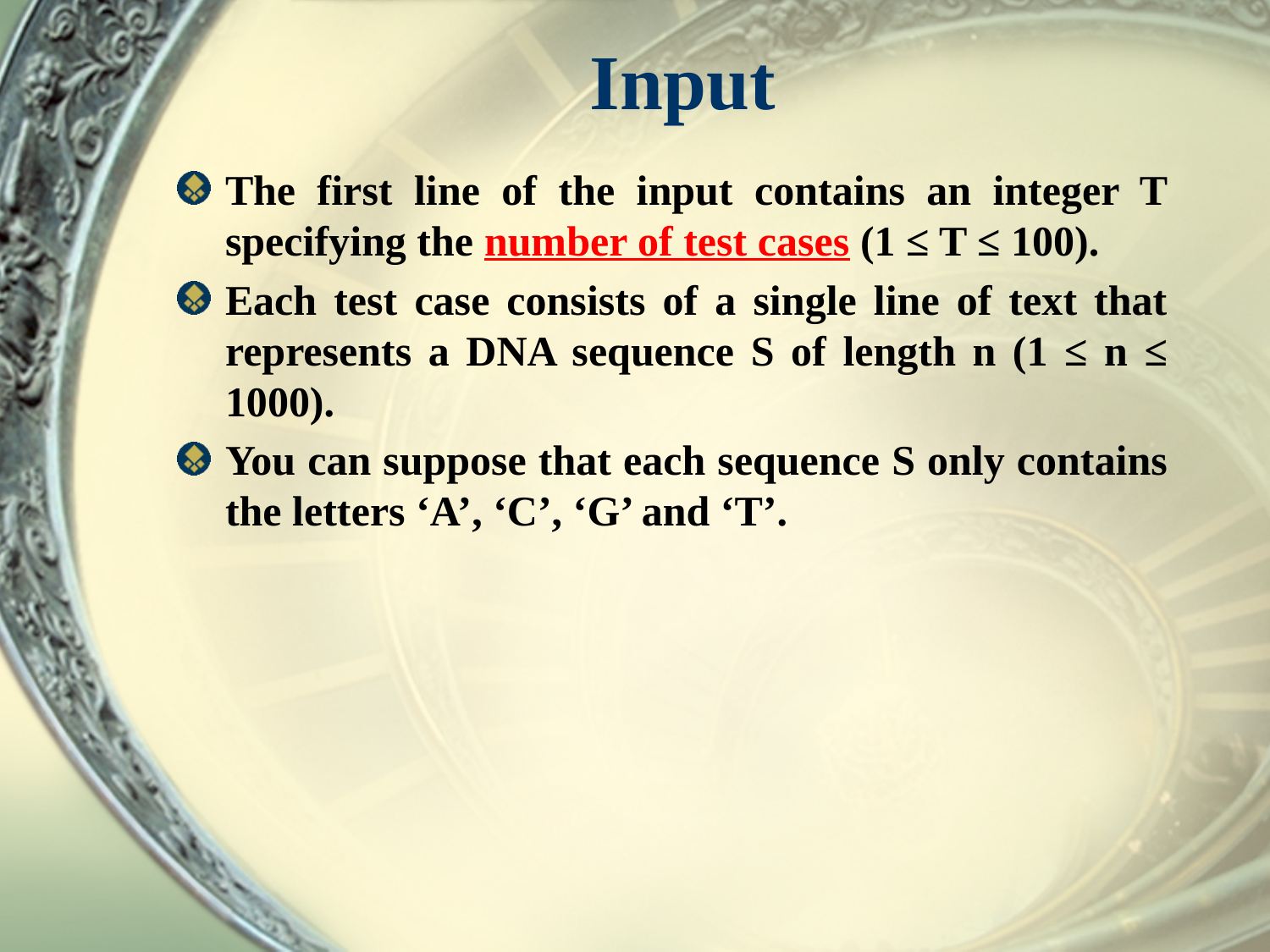

# Input
The first line of the input contains an integer T specifying the number of test cases (1 ≤ T ≤ 100).
Each test case consists of a single line of text that represents a DNA sequence S of length n (1 ≤ n ≤ 1000).
You can suppose that each sequence S only contains the letters ‘A’, ‘C’, ‘G’ and ‘T’.